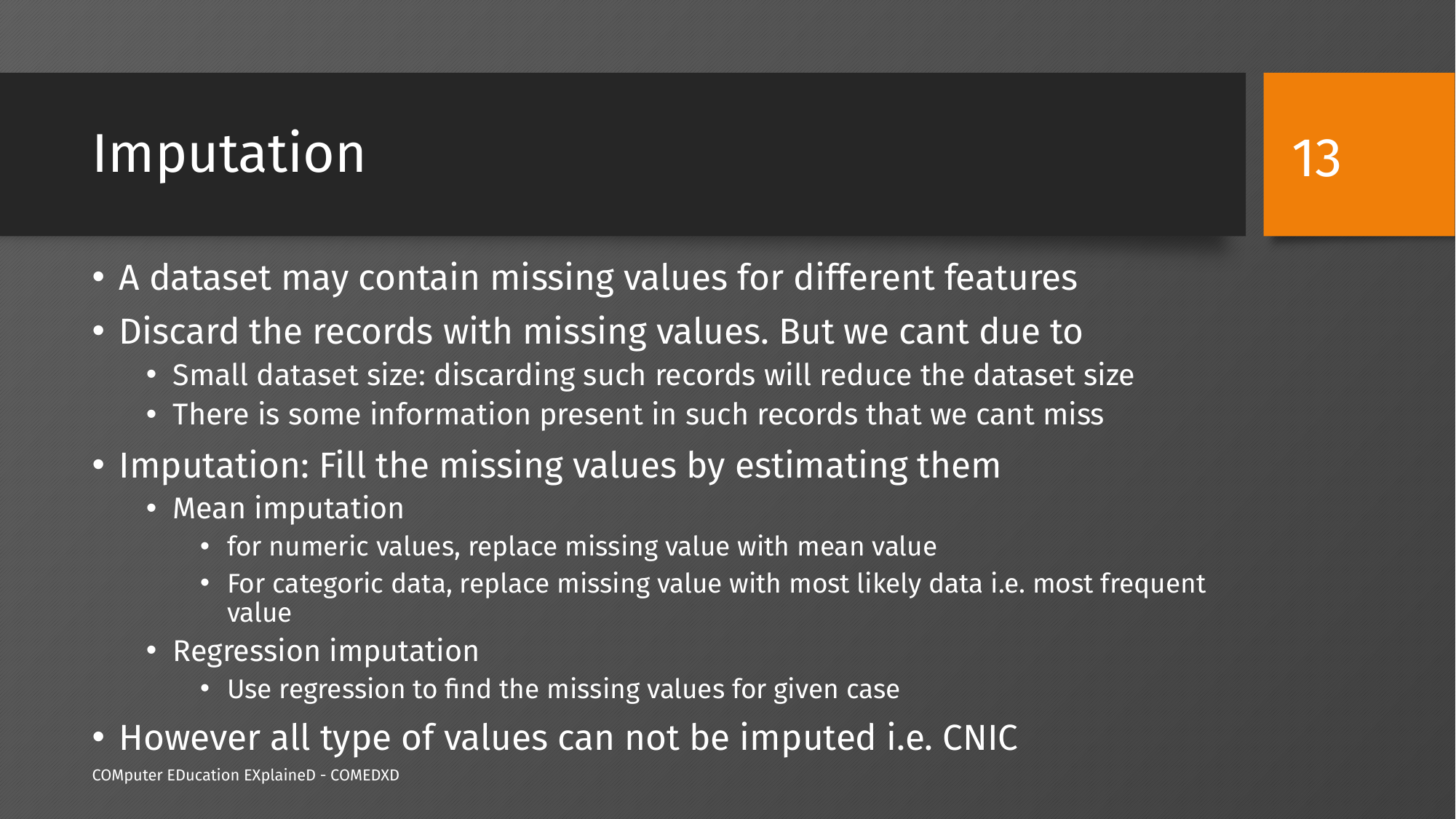

13
# Imputation
A dataset may contain missing values for different features
Discard the records with missing values. But we cant due to
Small dataset size: discarding such records will reduce the dataset size
There is some information present in such records that we cant miss
Imputation: Fill the missing values by estimating them
Mean imputation
for numeric values, replace missing value with mean value
For categoric data, replace missing value with most likely data i.e. most frequent value
Regression imputation
Use regression to find the missing values for given case
However all type of values can not be imputed i.e. CNIC

COMputer EDucation EXplaineD - COMEDXD